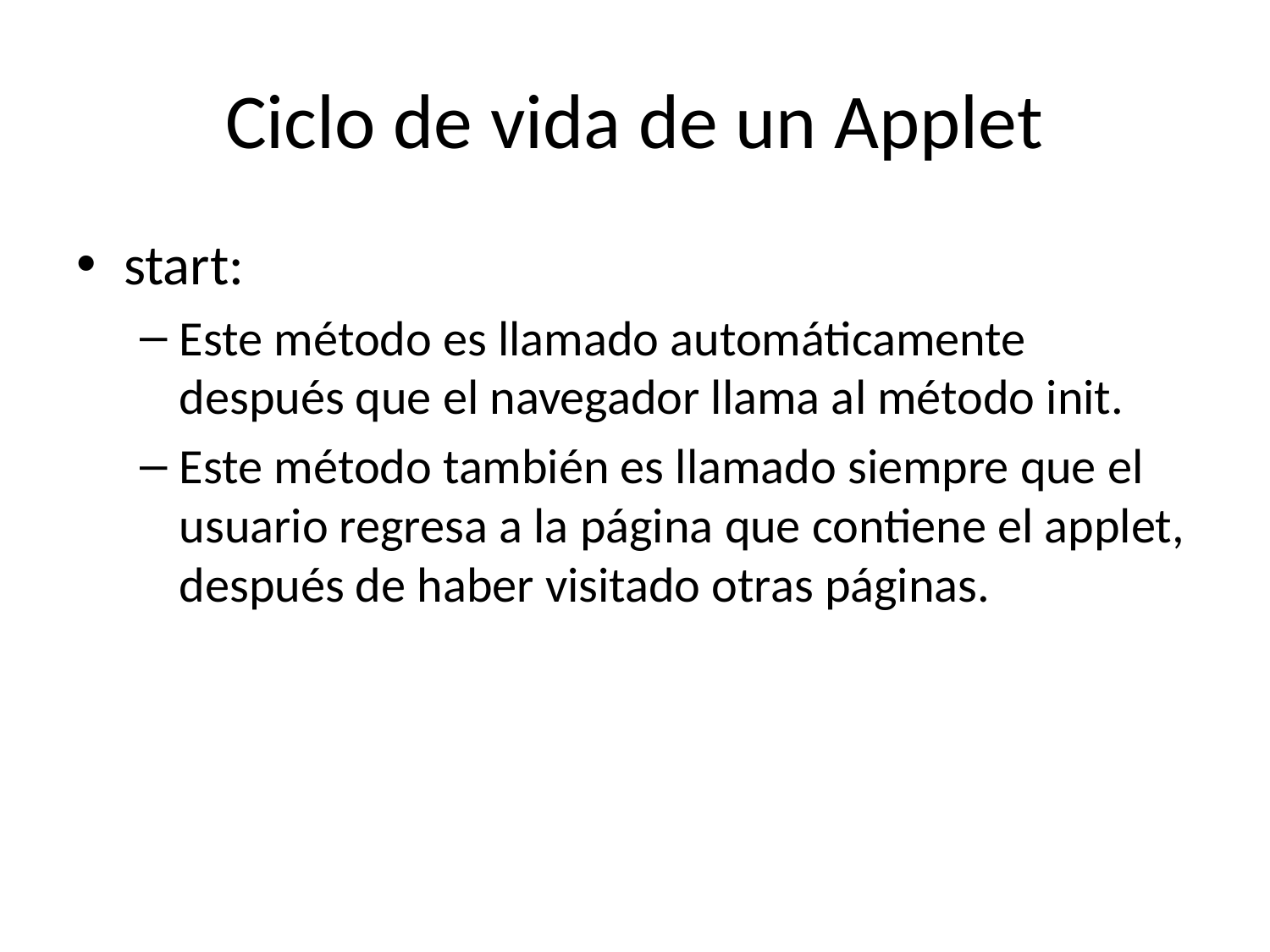

# Ciclo de vida de un Applet
start:
Este método es llamado automáticamente después que el navegador llama al método init.
Este método también es llamado siempre que el usuario regresa a la página que contiene el applet, después de haber visitado otras páginas.